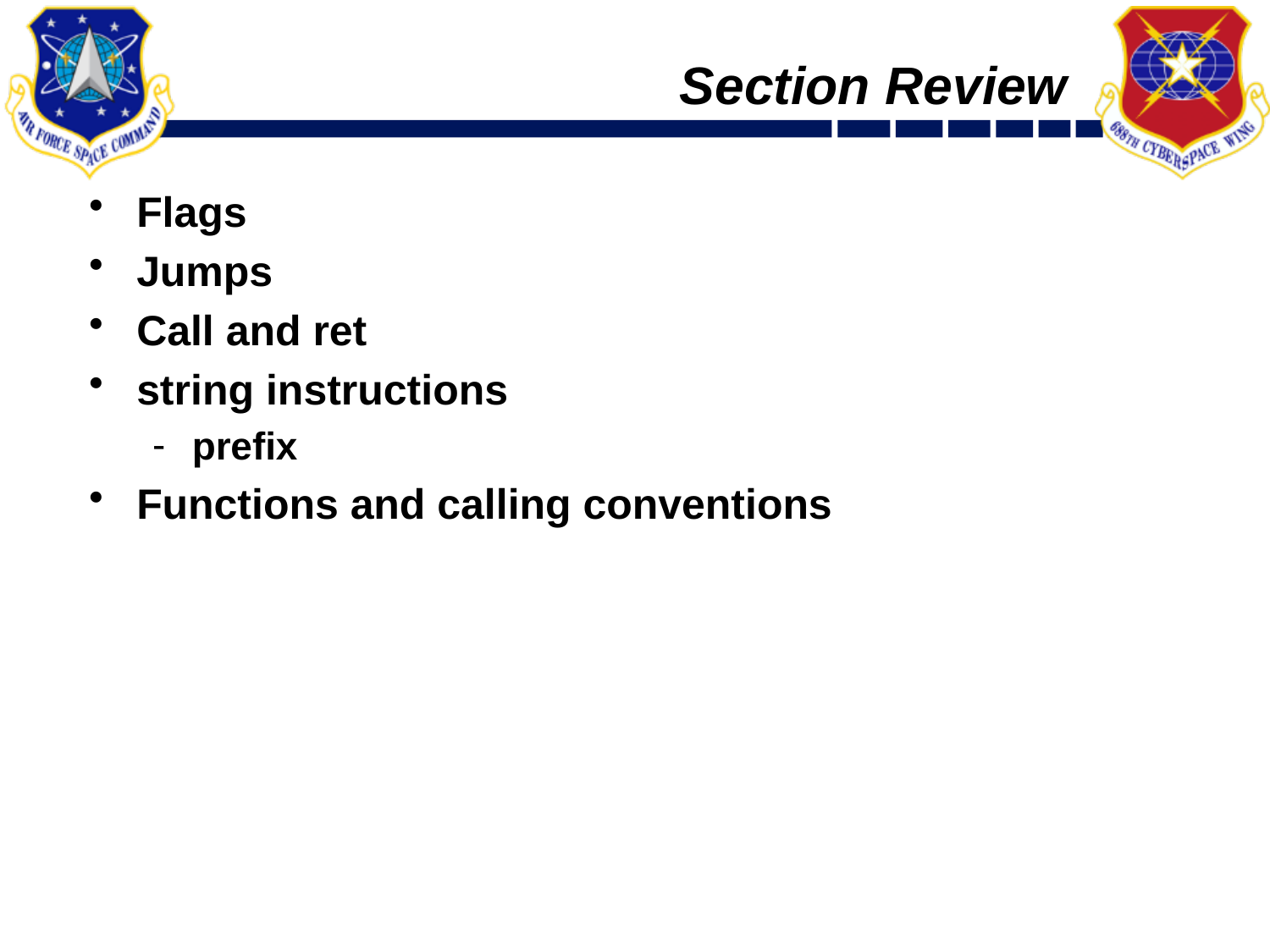

# Section Review
Flags
Jumps
Call and ret
string instructions
prefix
Functions and calling conventions